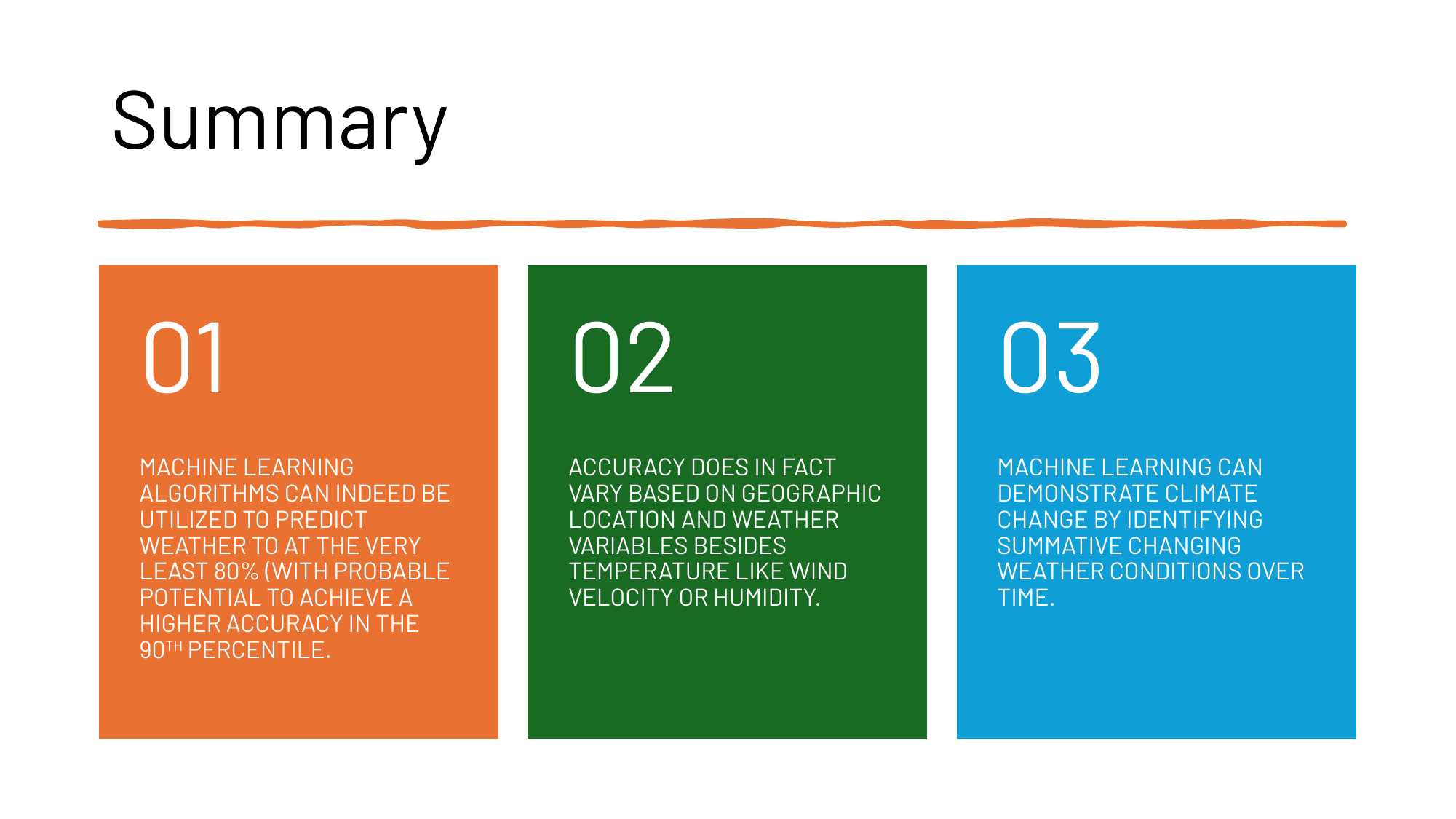

# Summary

Machine learning algorithms can indeed be utilized to predict weather to at the very least 80% (with probable potential to achieve a higher accuracy in the 90th percentile.
01
Accuracy does in fact vary based on geographic location and weather variables besides temperature like wind velocity or humidity.
02
Machine learning can demonstrate climate change by identifying summative changing weather conditions over time.
03